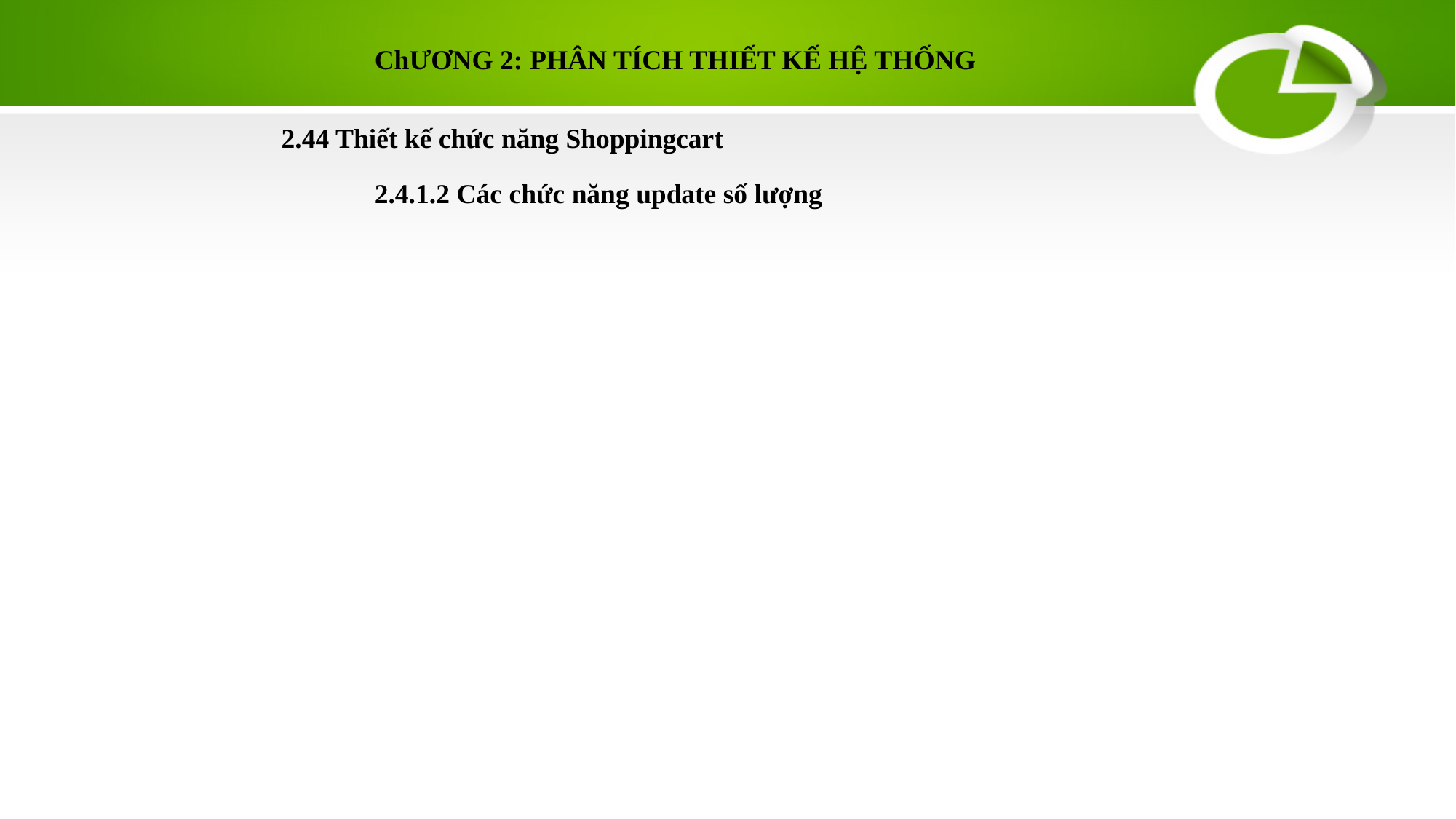

ChƯƠNG 2: PHÂN TÍCH THIẾT KẾ HỆ THỐNG

2.44 Thiết kế chức năng Shoppingcart
2.4.1.2 Các chức năng update số lượng